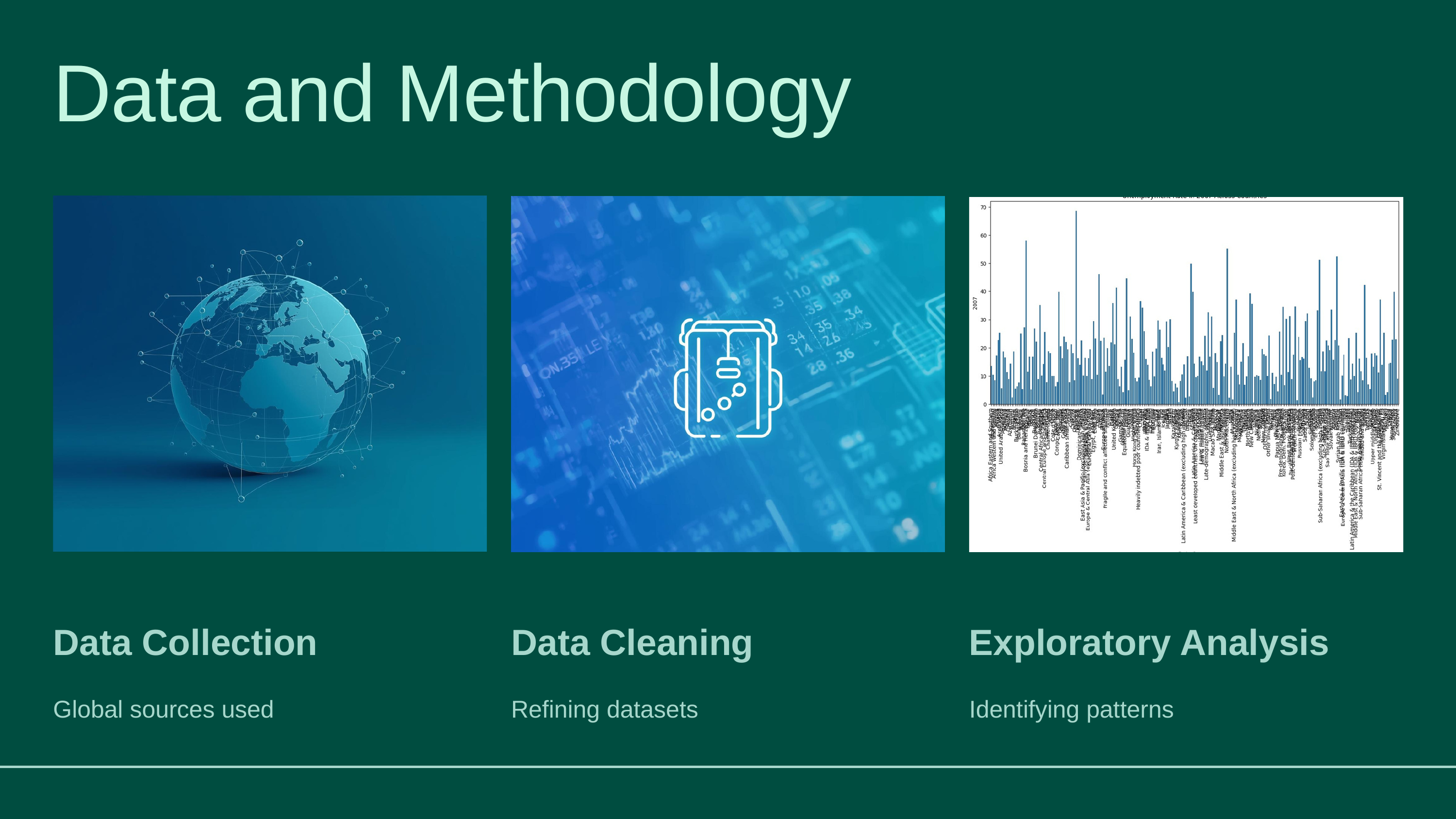

Data and Methodology

Data Collection
Global sources used
Data Cleaning
Refining datasets
Exploratory Analysis
Identifying patterns